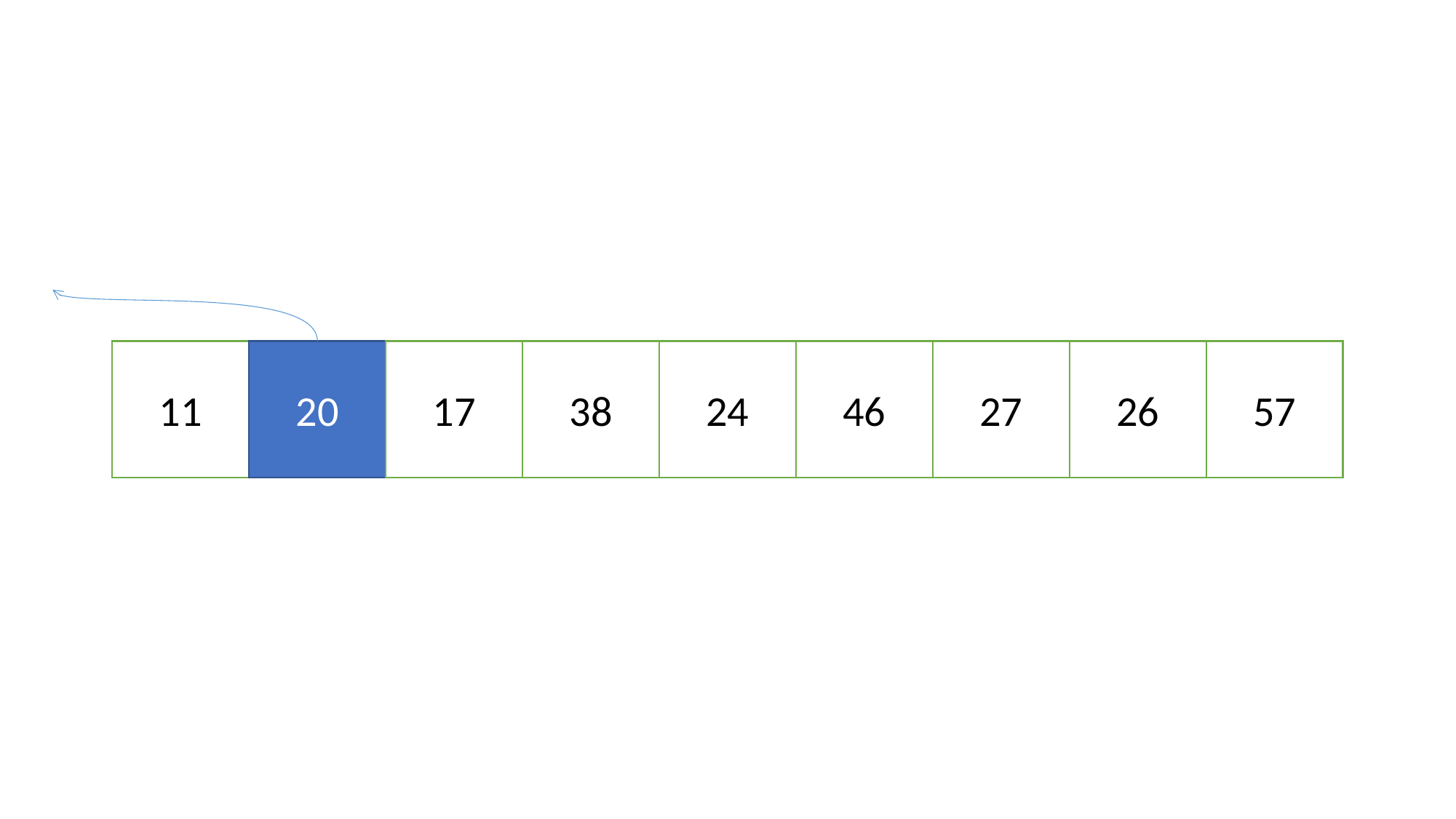

#

11
20
17
38
24
46
27
26
57